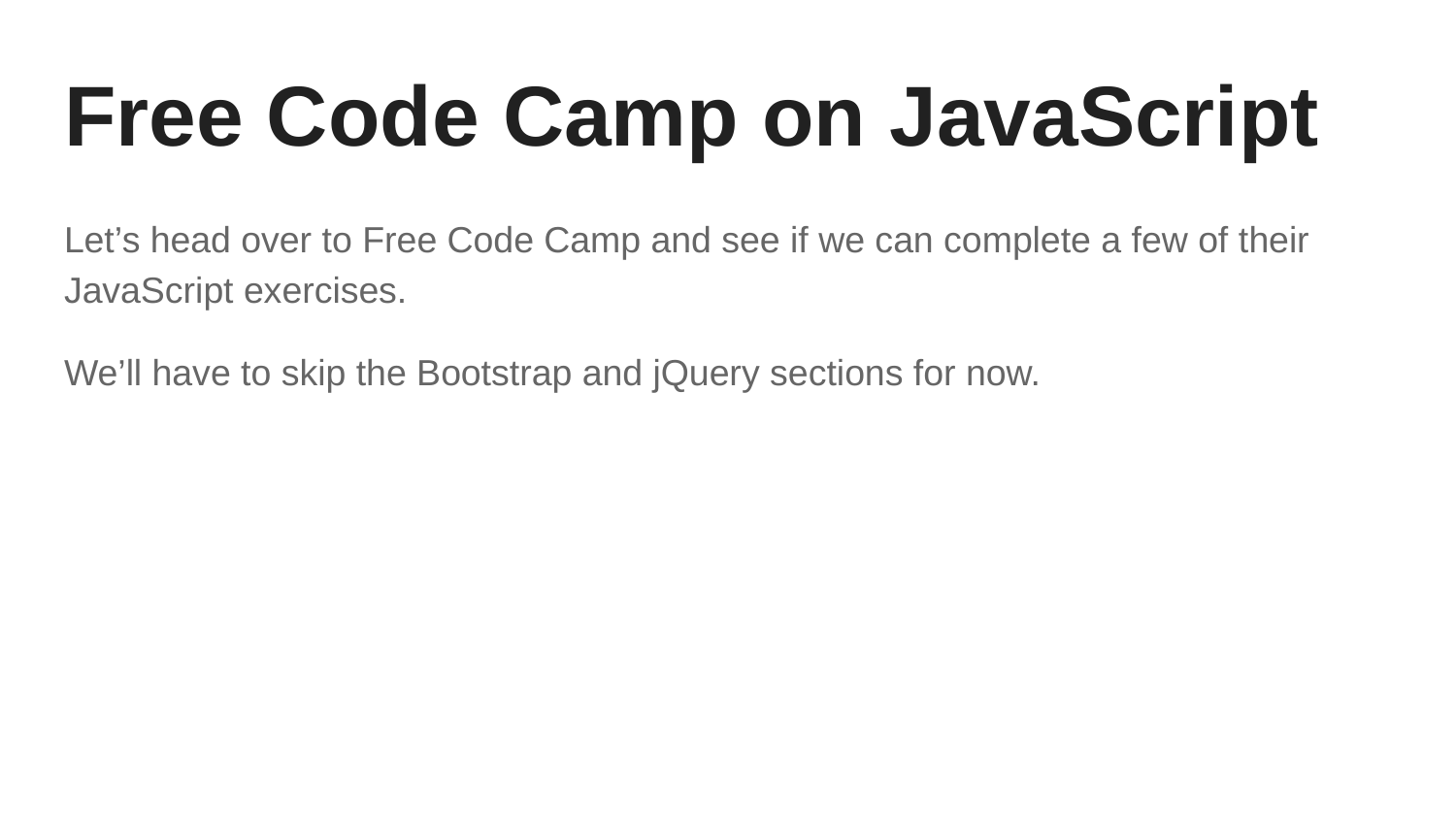

# Free Code Camp on JavaScript
Let’s head over to Free Code Camp and see if we can complete a few of their JavaScript exercises.
We’ll have to skip the Bootstrap and jQuery sections for now.